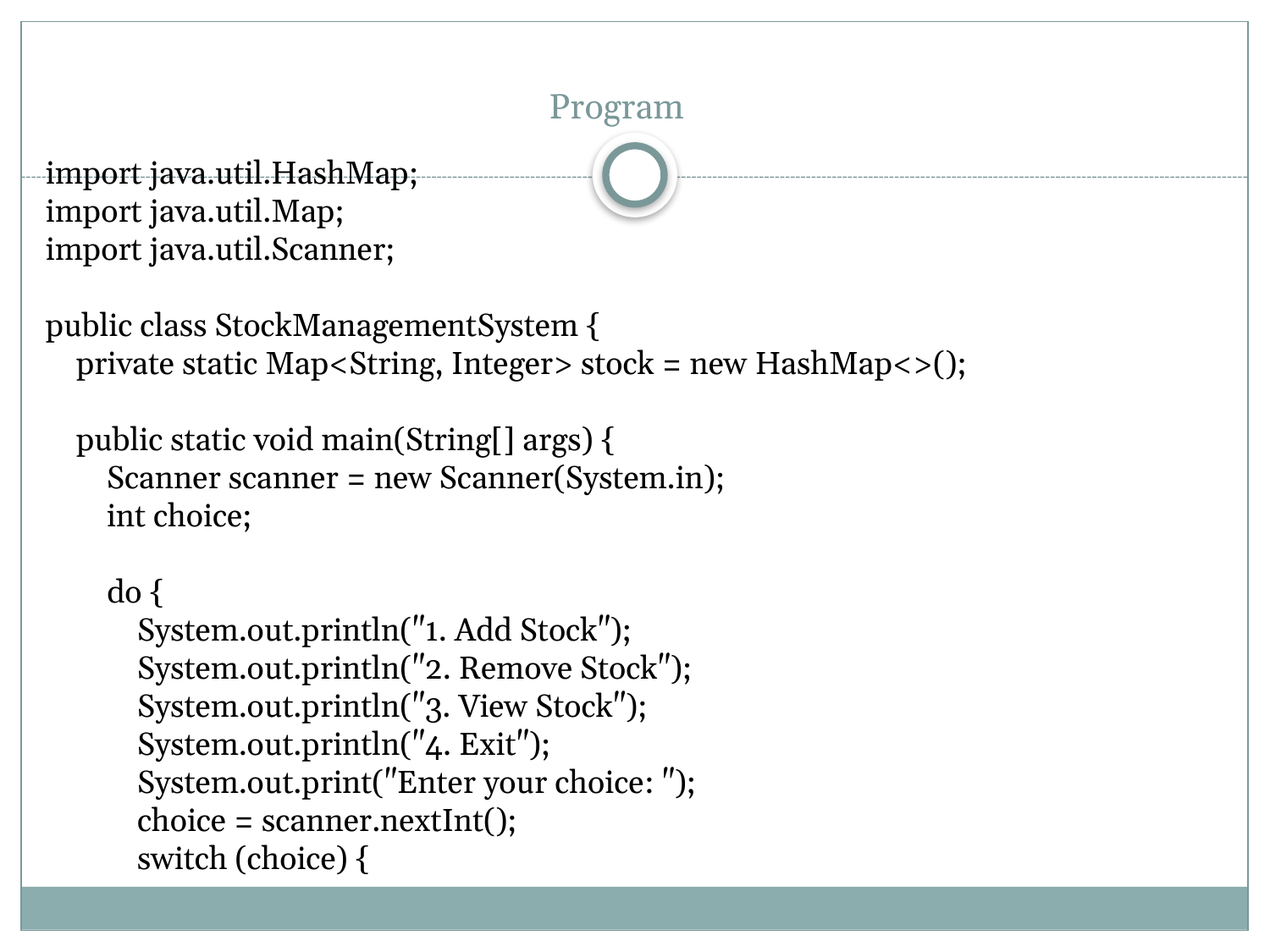

# Program
import java.util.HashMap;
import java.util.Map;
import java.util.Scanner;

public class StockManagementSystem {
    private static Map<String, Integer> stock = new HashMap<>();

    public static void main(String[] args) {
        Scanner scanner = new Scanner(System.in);
        int choice;

        do {
            System.out.println("1. Add Stock");
            System.out.println("2. Remove Stock");
            System.out.println("3. View Stock");
            System.out.println("4. Exit");
            System.out.print("Enter your choice: ");
            choice = scanner.nextInt();
            switch (choice) {